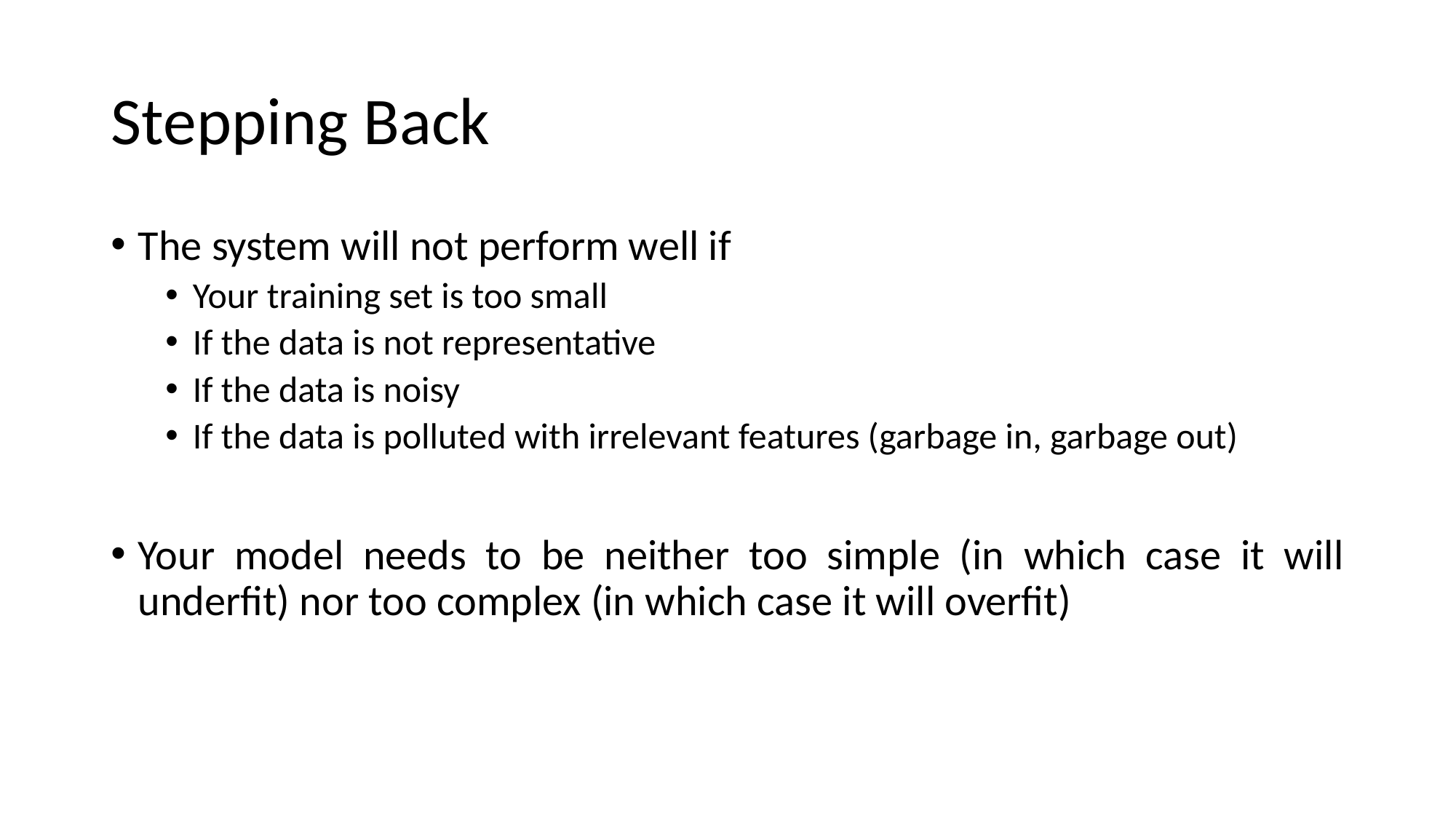

# Stepping Back
The system will not perform well if
Your training set is too small
If the data is not representative
If the data is noisy
If the data is polluted with irrelevant features (garbage in, garbage out)

Your model needs to be neither too simple (in which case it will underfit) nor too complex (in which case it will overfit)